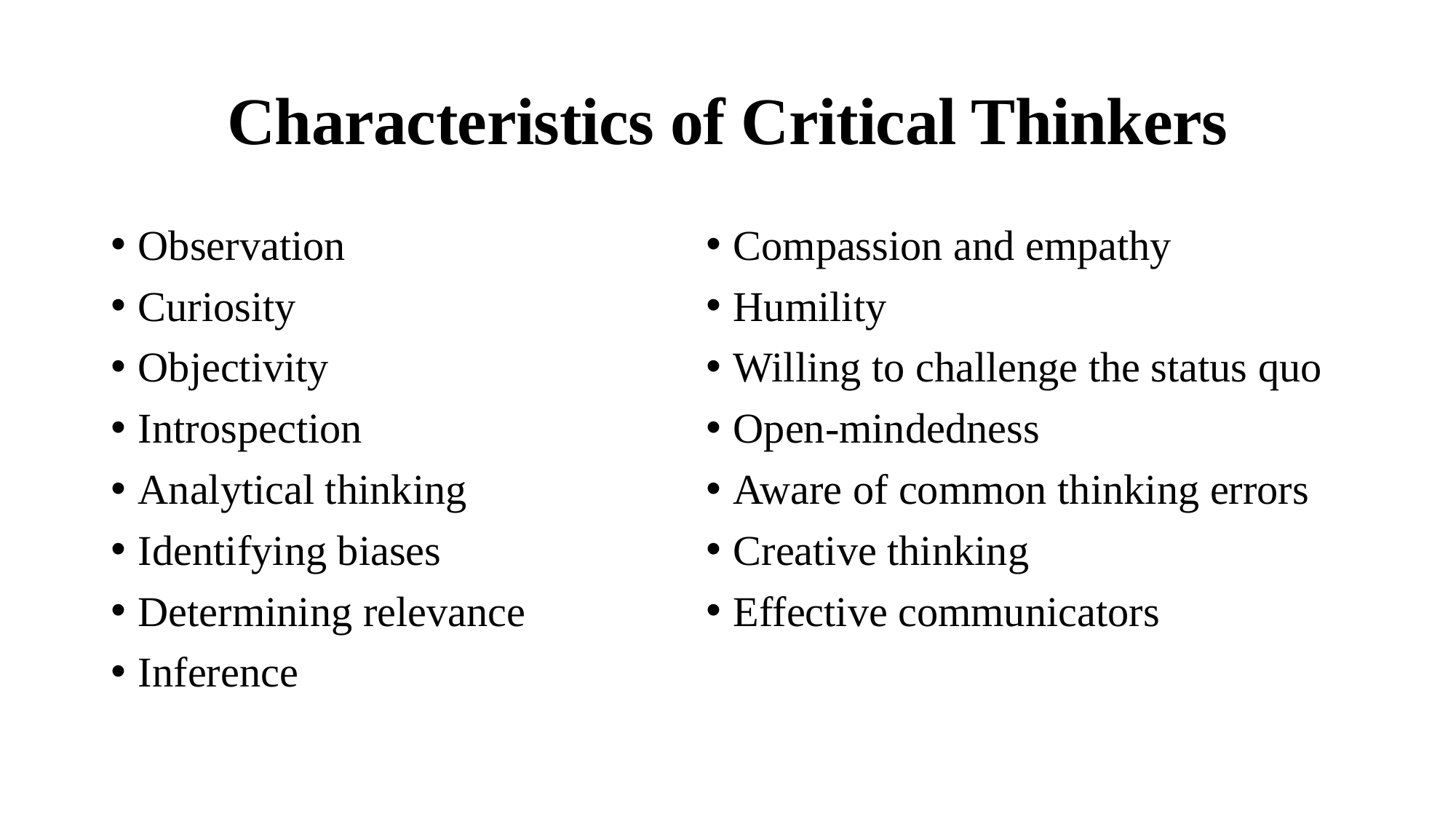

# Characteristics of Critical Thinkers
Observation
Curiosity
Objectivity
Introspection
Analytical thinking
Identifying biases
Determining relevance
Inference
Compassion and empathy
Humility
Willing to challenge the status quo
Open-mindedness
Aware of common thinking errors
Creative thinking
Effective communicators